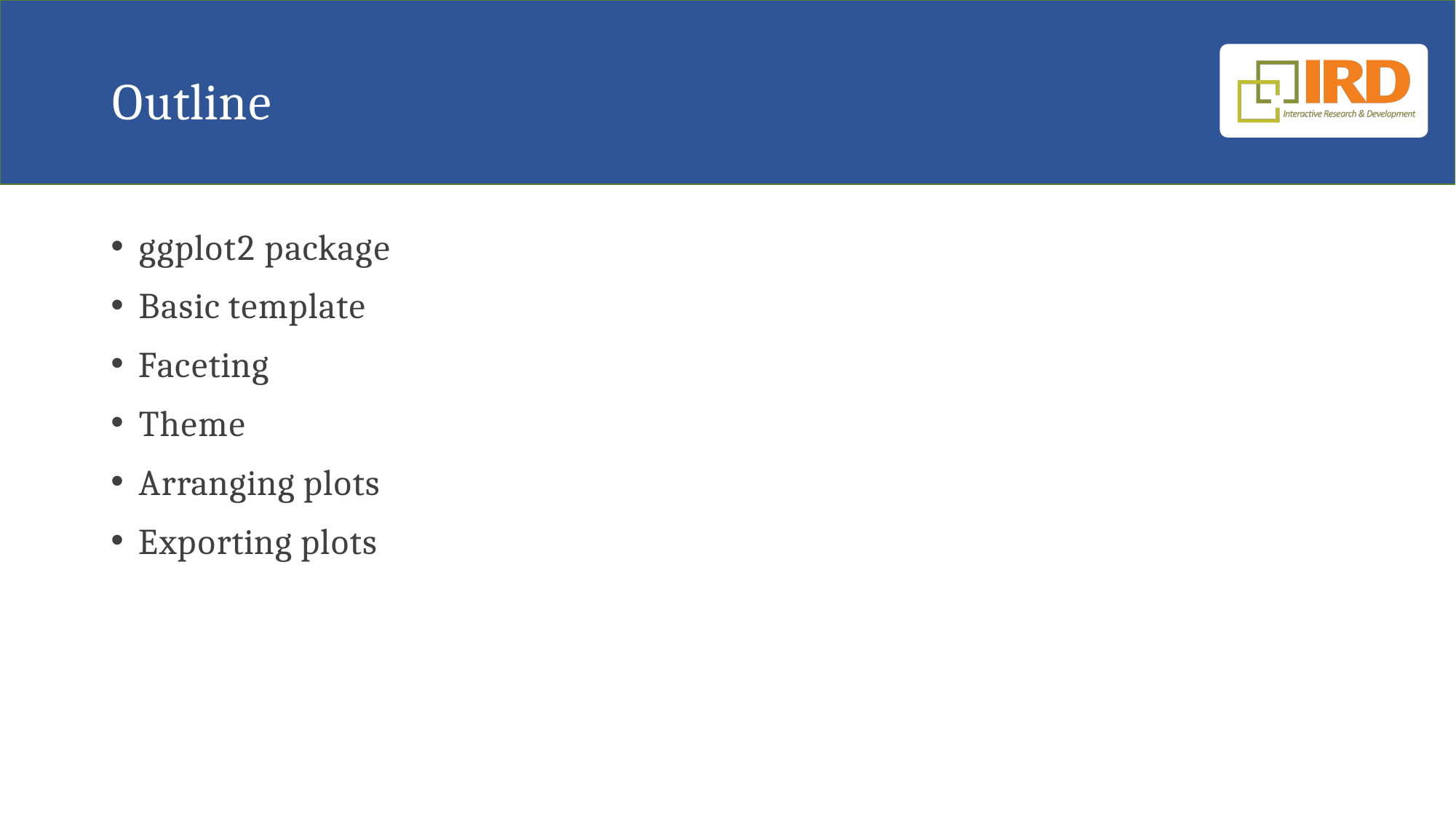

# Outline
ggplot2 package
Basic template
Faceting
Theme
Arranging plots
Exporting plots